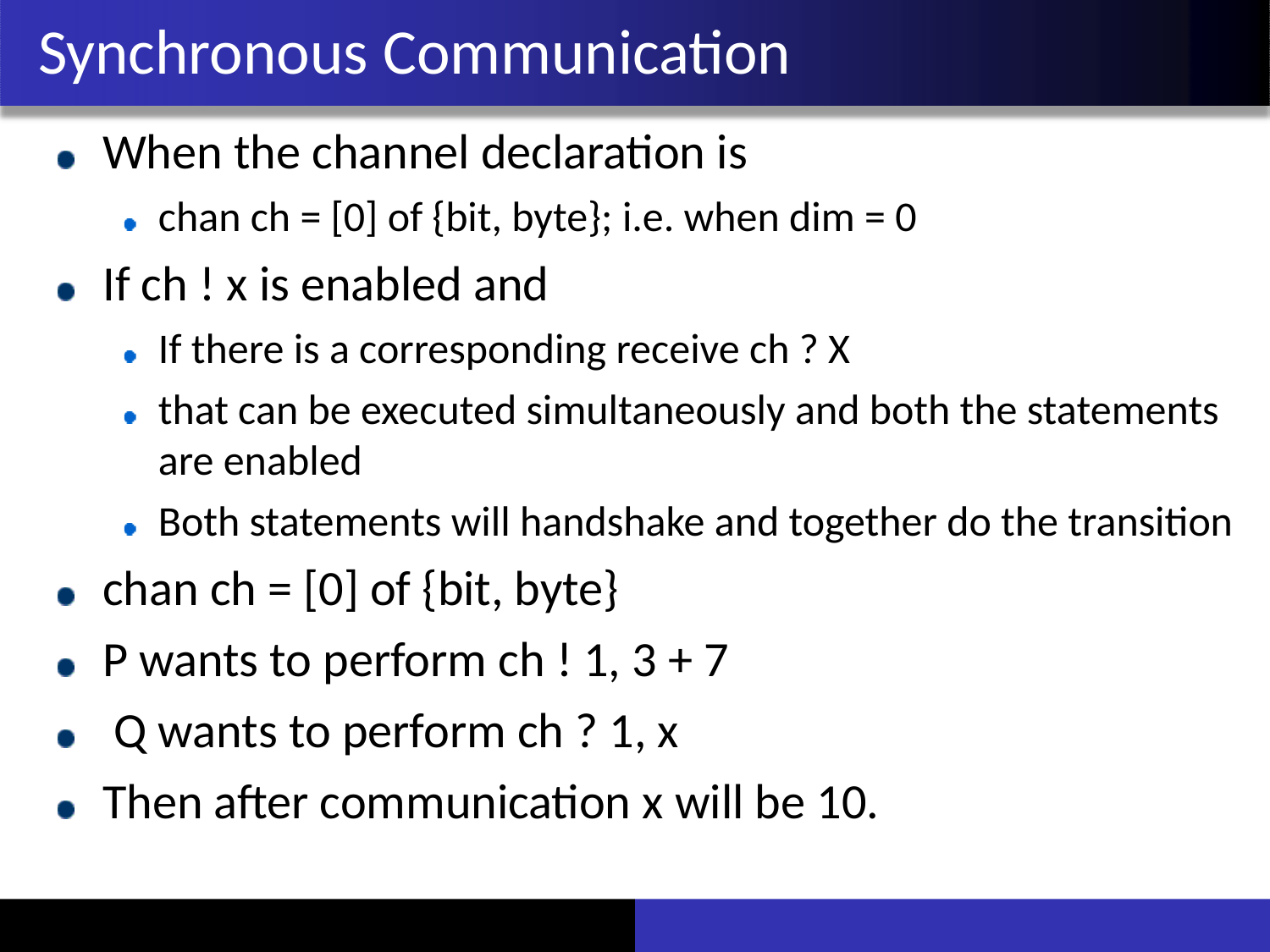

# Synchronous Communication
When the channel declaration is
chan ch = [0] of {bit, byte}; i.e. when dim = 0
If ch ! x is enabled and
If there is a corresponding receive ch ? X
that can be executed simultaneously and both the statements  are enabled
Both statements will handshake and together do the transition
chan ch = [0] of {bit, byte}
P wants to perform ch ! 1, 3 + 7  Q wants to perform ch ? 1, x
Then after communication x will be 10.

29-Sep-17